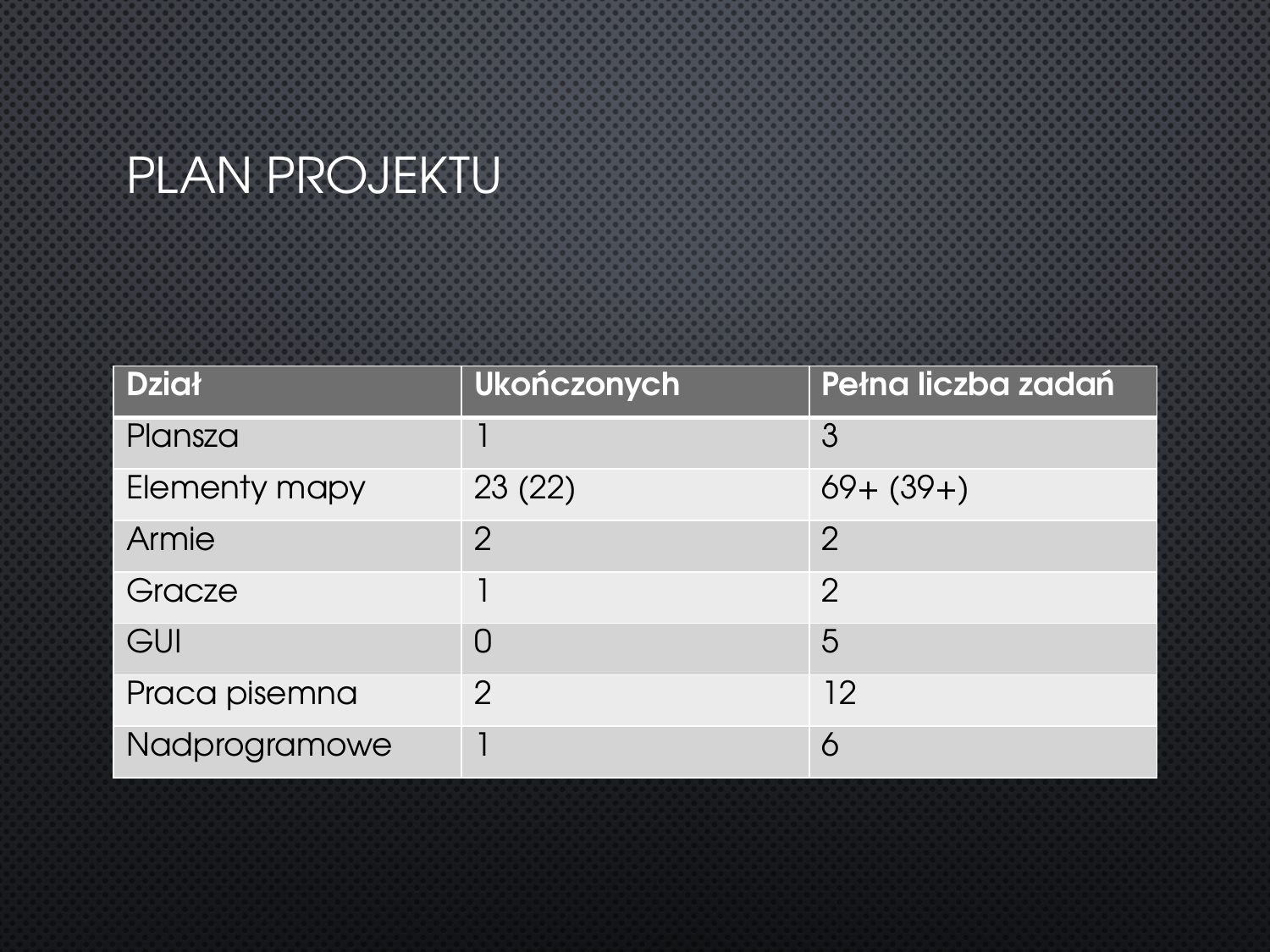

# Plan projektu
| Dział | Ukończonych | Pełna liczba zadań |
| --- | --- | --- |
| Plansza | 1 | 3 |
| Elementy mapy | 23 (22) | 69+ (39+) |
| Armie | 2 | 2 |
| Gracze | 1 | 2 |
| GUI | 0 | 5 |
| Praca pisemna | 2 | 12 |
| Nadprogramowe | 1 | 6 |